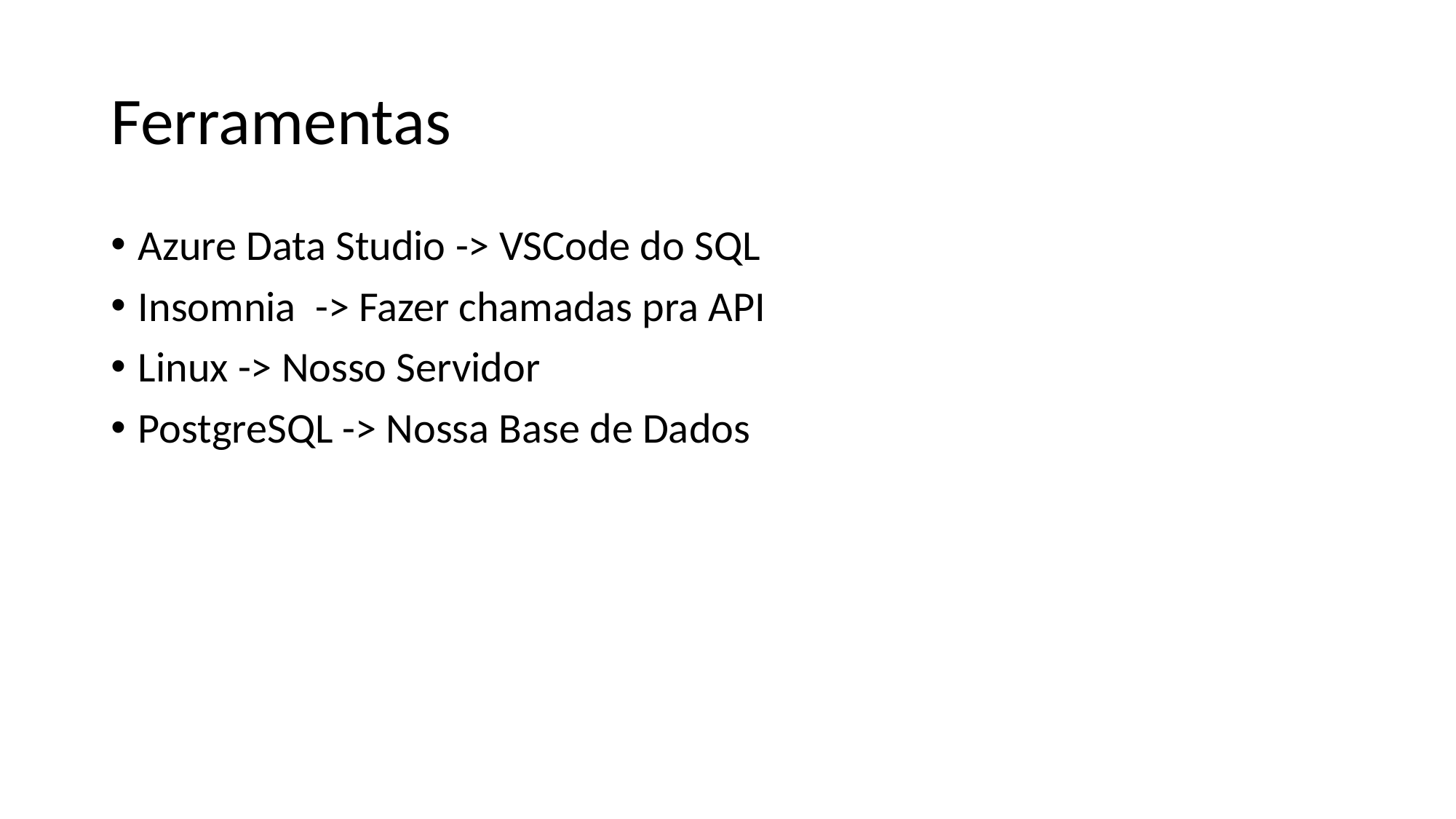

# Ferramentas
Azure Data Studio -> VSCode do SQL
Insomnia  -> Fazer chamadas pra API
Linux -> Nosso Servidor
PostgreSQL -> Nossa Base de Dados